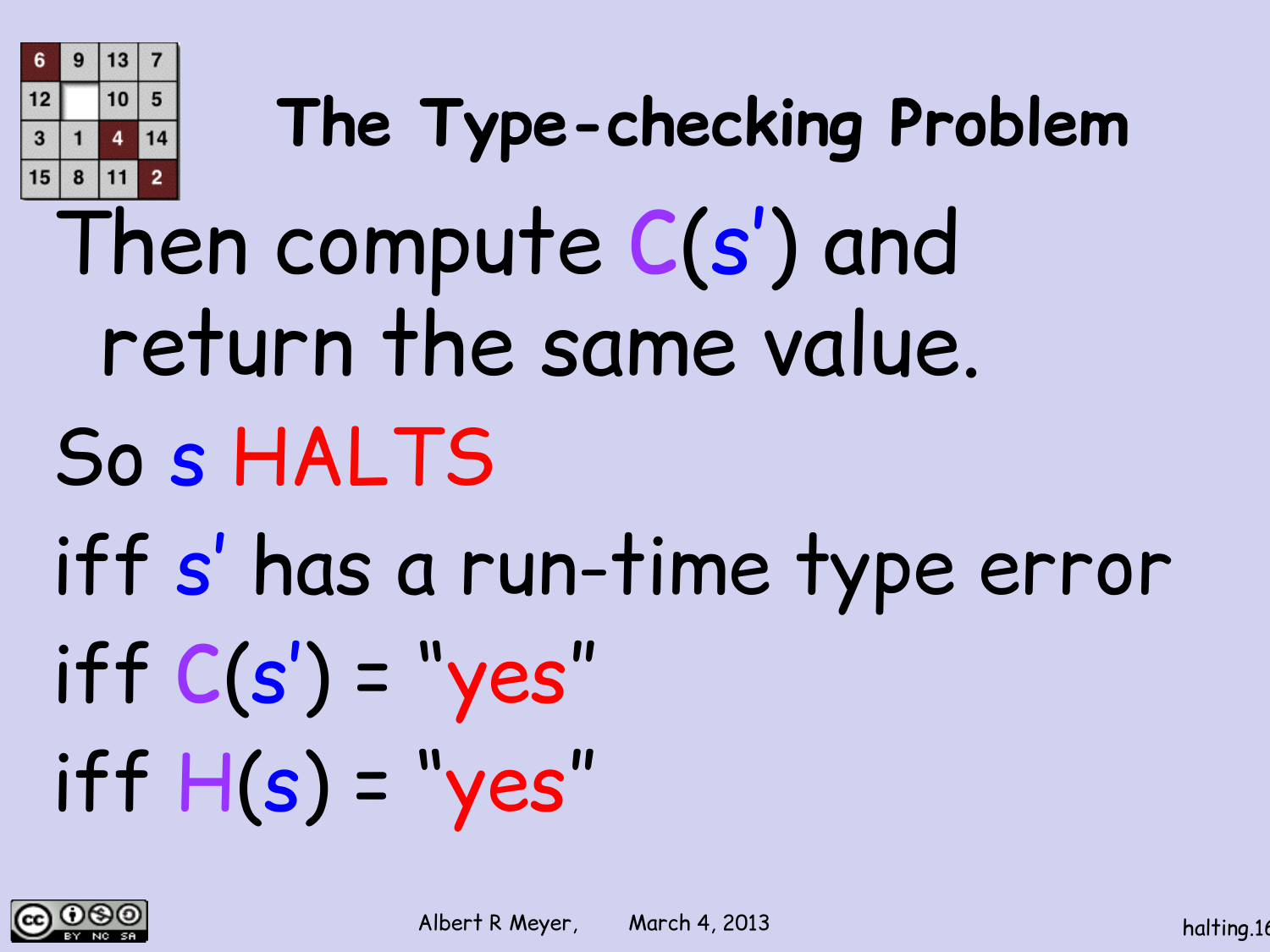

# The Type-checking Problem
Then compute C(s’) and return the same value.
So s HALTS
iff s’ has a run-time type error
iff C(s’) = “yes”
iff H(s) = “yes”